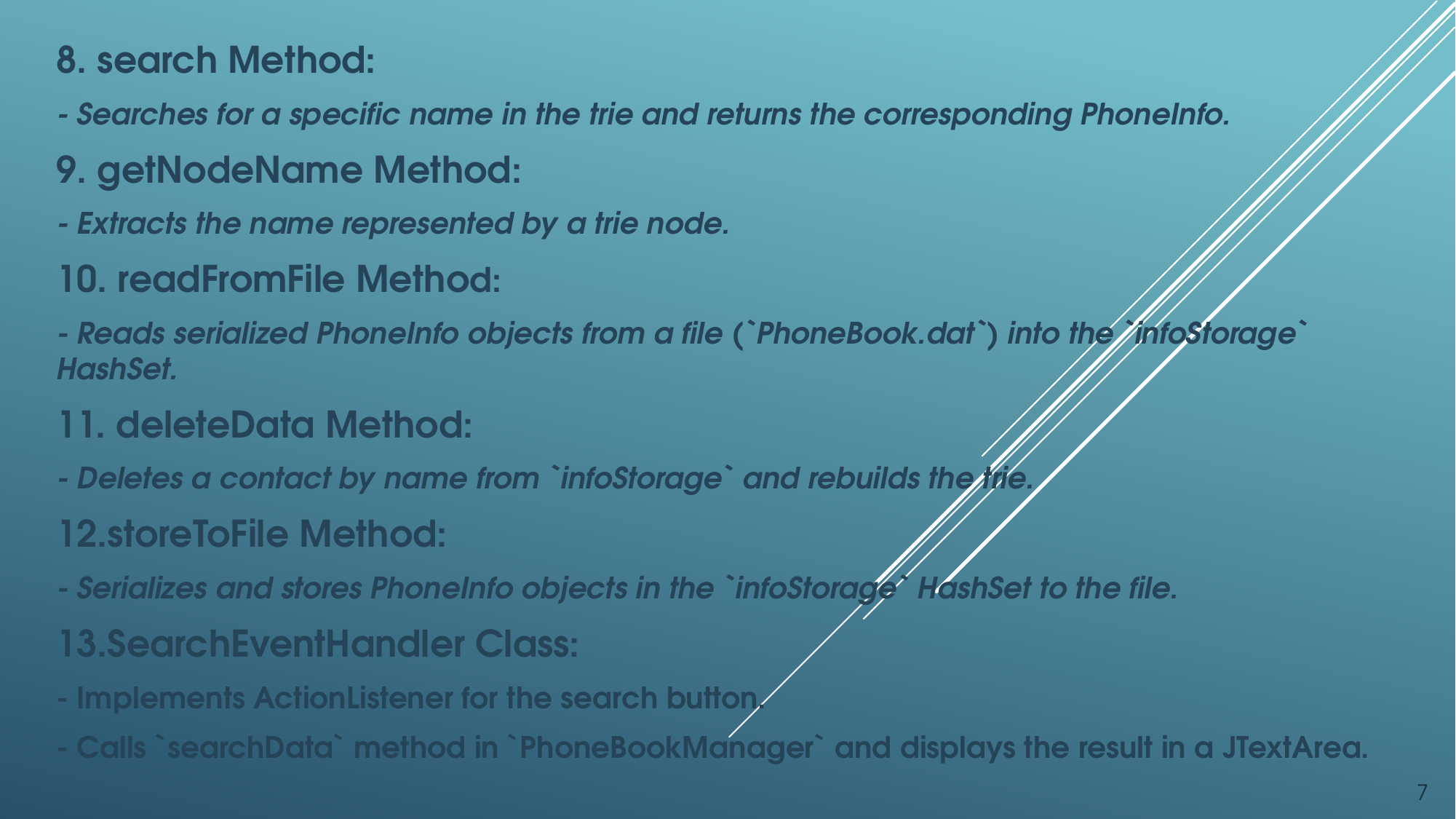

8. search Method:
- Searches for a specific name in the trie and returns the corresponding PhoneInfo.
9. getNodeName Method:
- Extracts the name represented by a trie node.
10. readFromFile Method:
- Reads serialized PhoneInfo objects from a file (`PhoneBook.dat`) into the `infoStorage` HashSet.
11. deleteData Method:
- Deletes a contact by name from `infoStorage` and rebuilds the trie.
12.storeToFile Method:
- Serializes and stores PhoneInfo objects in the `infoStorage` HashSet to the file.
13.SearchEventHandler Class:
- Implements ActionListener for the search button.
- Calls `searchData` method in `PhoneBookManager` and displays the result in a JTextArea.
7